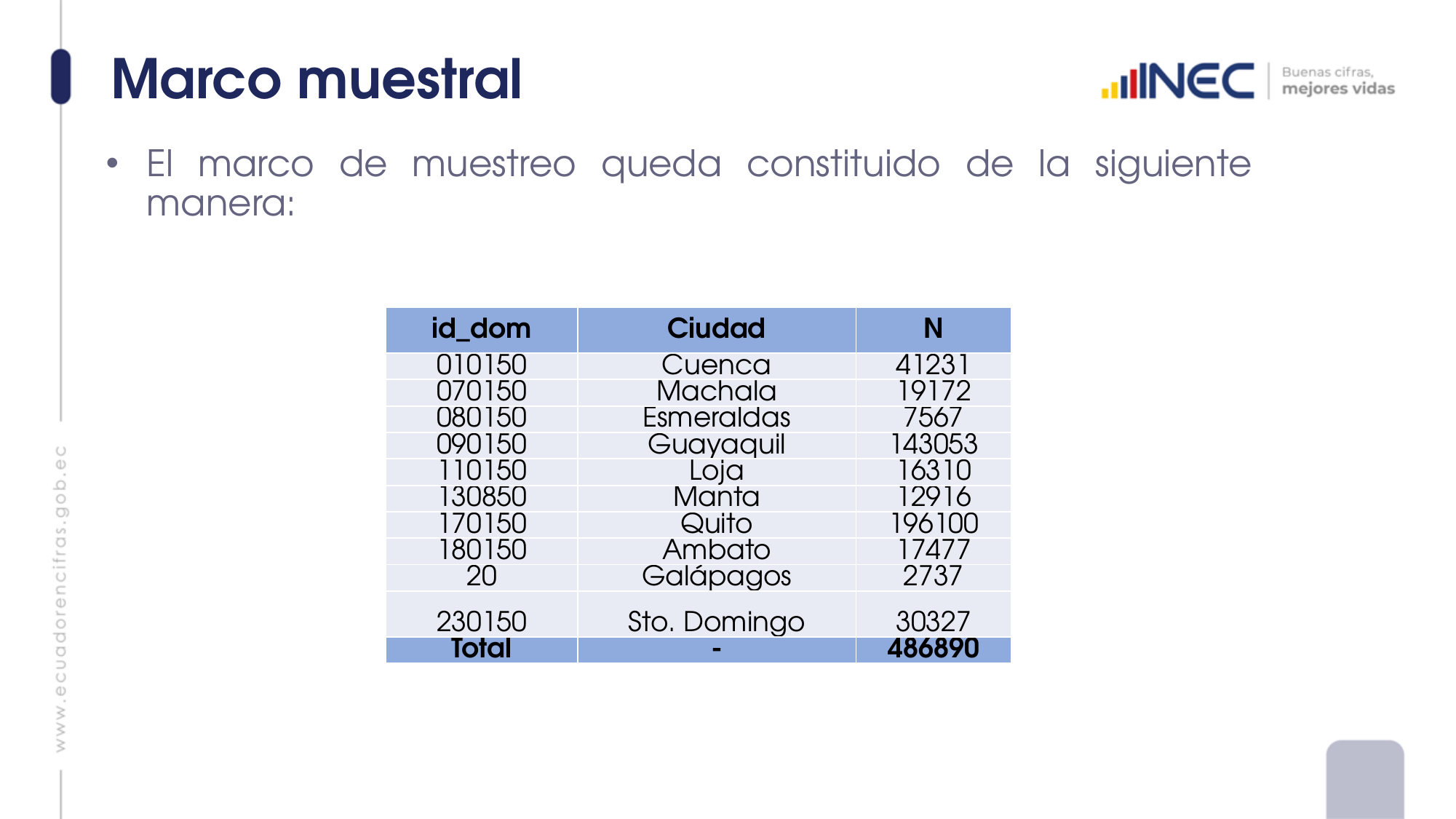

# Marco muestral
El marco de muestreo queda constituido de la siguiente manera:

| id\_dom | Ciudad | N |
| --- | --- | --- |
| 010150 | Cuenca | 41231 |
| 070150 | Machala | 19172 |
| 080150 | Esmeraldas | 7567 |
| 090150 | Guayaquil | 143053 |
| 110150 | Loja | 16310 |
| 130850 | Manta | 12916 |
| 170150 | Quito | 196100 |
| 180150 | Ambato | 17477 |
| 20 | Galápagos | 2737 |
| 230150 | Sto. Domingo | 30327 |
| Total | - | 486890 |